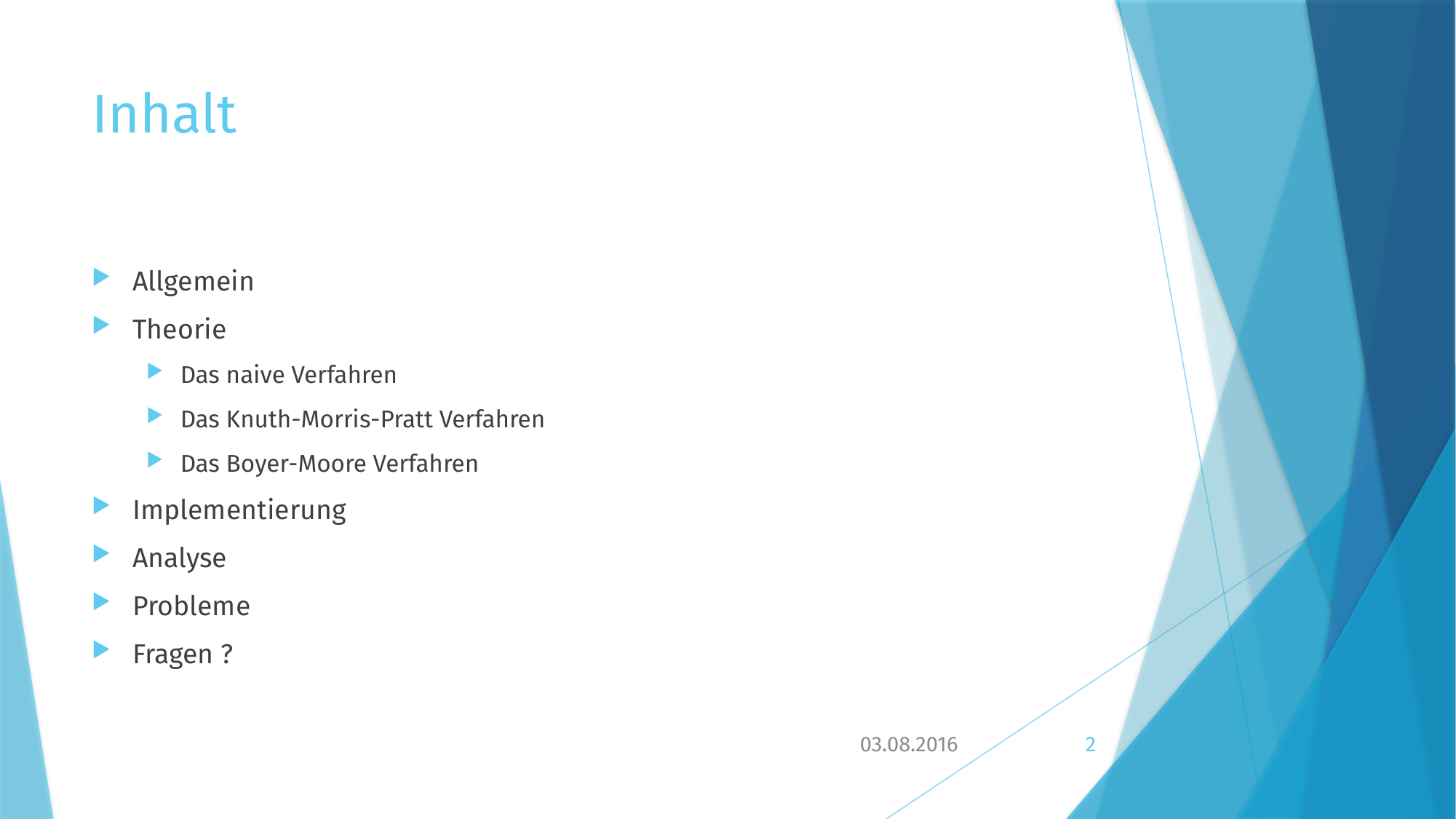

# Inhalt
Allgemein
Theorie
Das naive Verfahren
Das Knuth-Morris-Pratt Verfahren
Das Boyer-Moore Verfahren
Implementierung
Analyse
Probleme
Fragen ?

03.08.2016
2